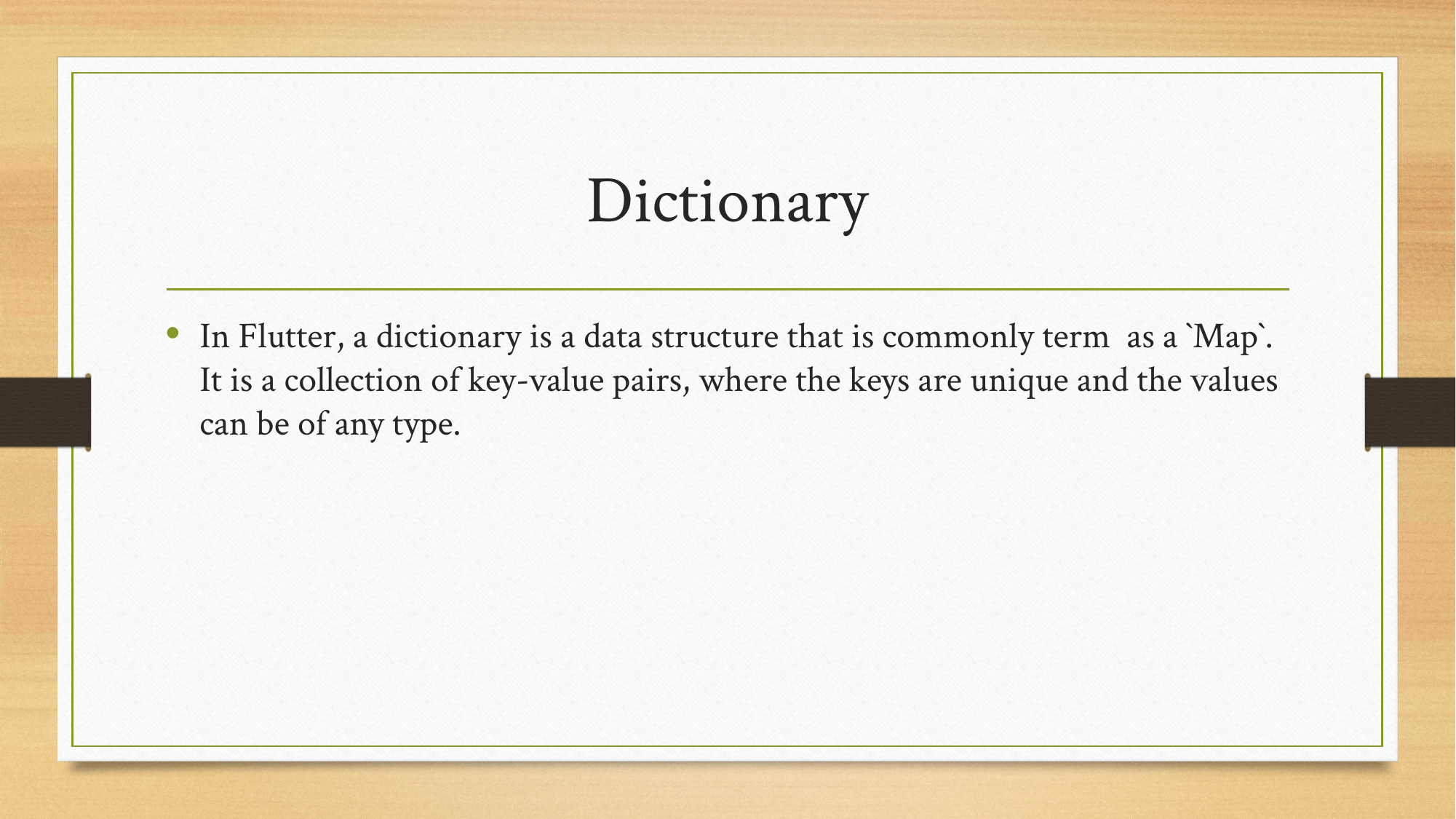

# Dictionary
In Flutter, a dictionary is a data structure that is commonly term  as a `Map`. It is a collection of key-value pairs, where the keys are unique and the values can be of any type.